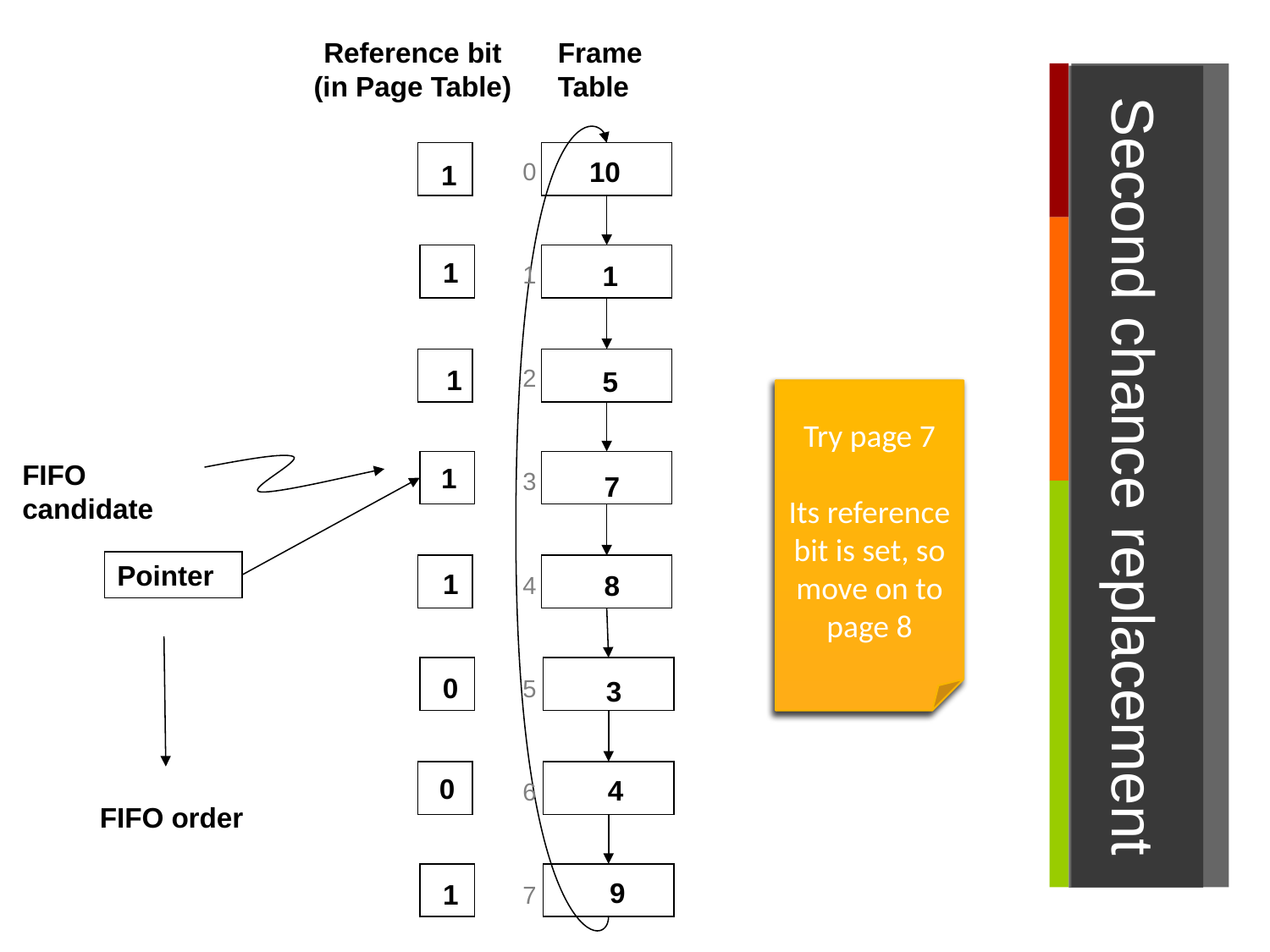

Reference bit
(in Page Table)
Frame
Table
0
1
2
3
4
5
6
7
# Second chance replacement

10
1

1
 1

1
 5
Try page 7

Its reference bit is set, so move on to page 8
FIFO candidate

1
 7
Pointer

1
 8

0
 3

0
 4
FIFO order

 9
1